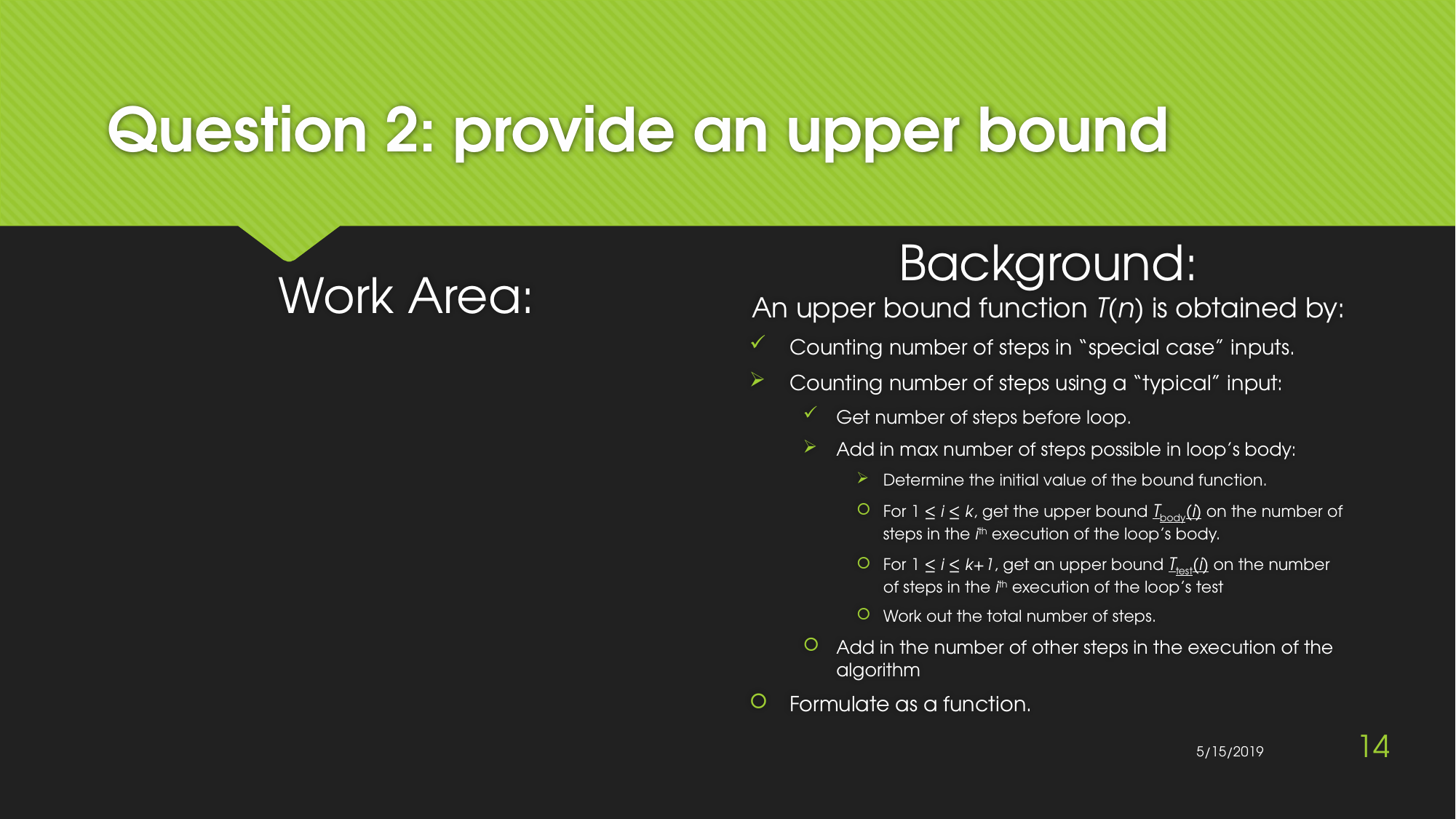

# Question 2: provide an upper bound
Work Area:
Background:
An upper bound function T(n) is obtained by:

Counting number of steps in “special case” inputs.
Counting number of steps using a “typical” input:
Get number of steps before loop.
Add in max number of steps possible in loop’s body:
Determine the initial value of the bound function.
For 1 ≤ i ≤ k, get the upper bound Tbody(i) on the number of steps in the ith execution of the loop’s body.
For 1 ≤ i ≤ k+1, get an upper bound Ttest(i) on the number of steps in the ith execution of the loop’s test
Work out the total number of steps.
Add in the number of other steps in the execution of the algorithm
Formulate as a function.
14
5/15/2019